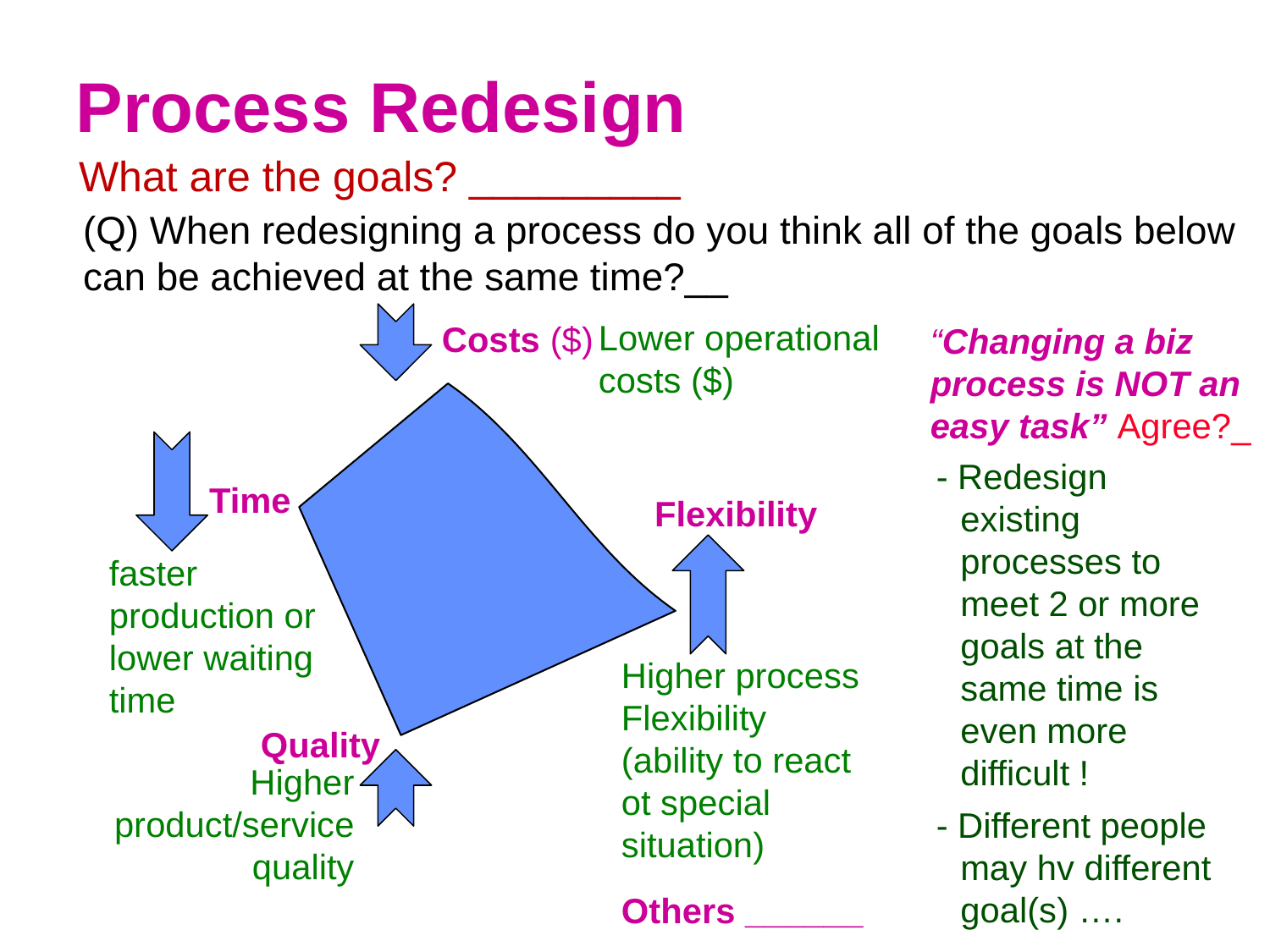

# Process Redesign
What are the goals? _________

(Q) When redesigning a process do you think all of the goals below can be achieved at the same time?__

Lower operational costs ($)
Costs ($)
“Changing a biz process is NOT an easy task” Agree?_

- Redesign existing processes to meet 2 or more goals at the same time is even more difficult !
- Different people may hv different goal(s) ….

Time
Flexibility
faster production or lower waiting time

Higher process
Flexibility (ability to react ot special situation)
Quality

Higher product/service quality
Others ______